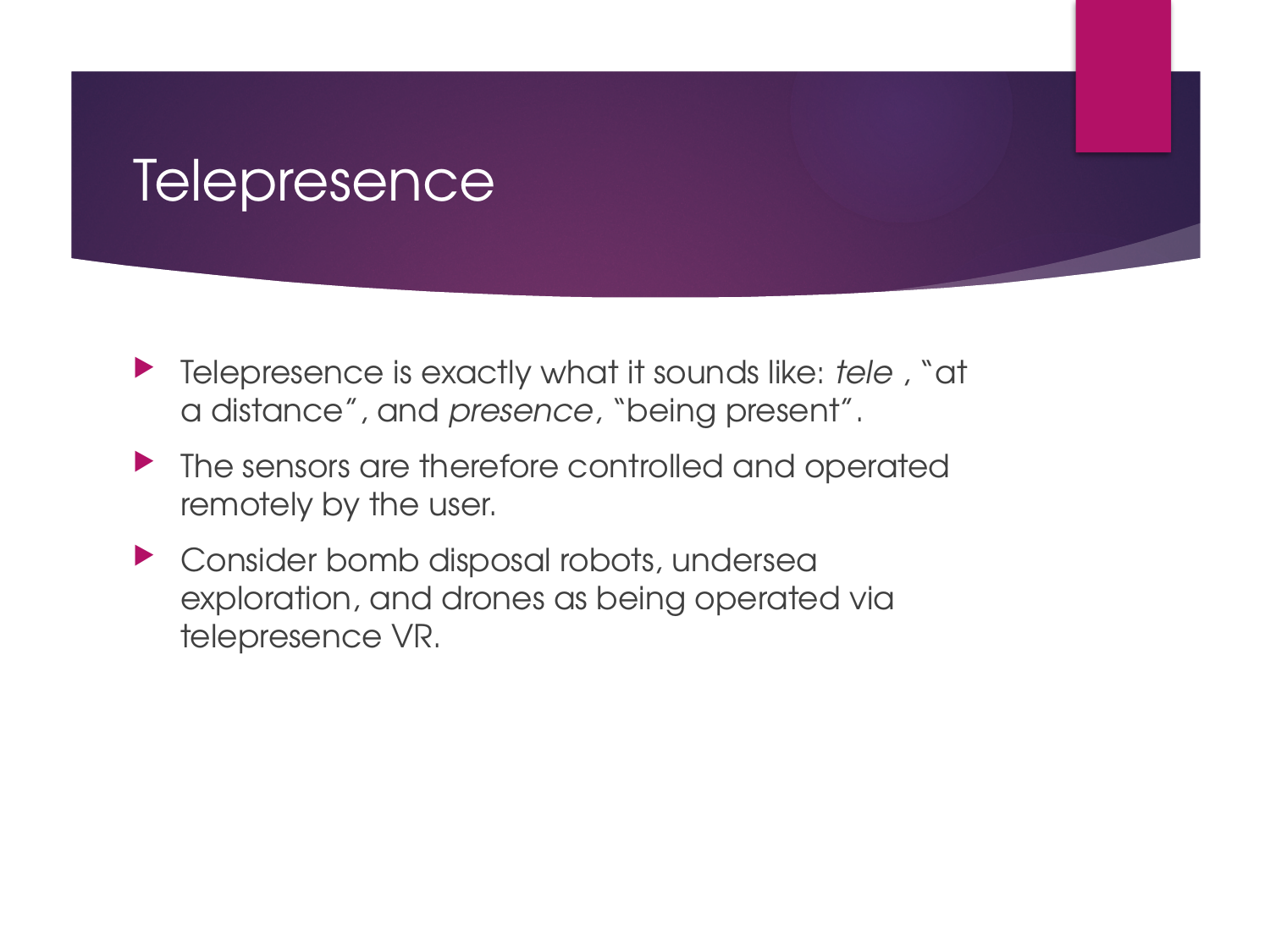

# Telepresence
Telepresence is exactly what it sounds like: tele , “at a distance”, and presence, “being present”.
The sensors are therefore controlled and operated remotely by the user.
Consider bomb disposal robots, undersea exploration, and drones as being operated via telepresence VR.